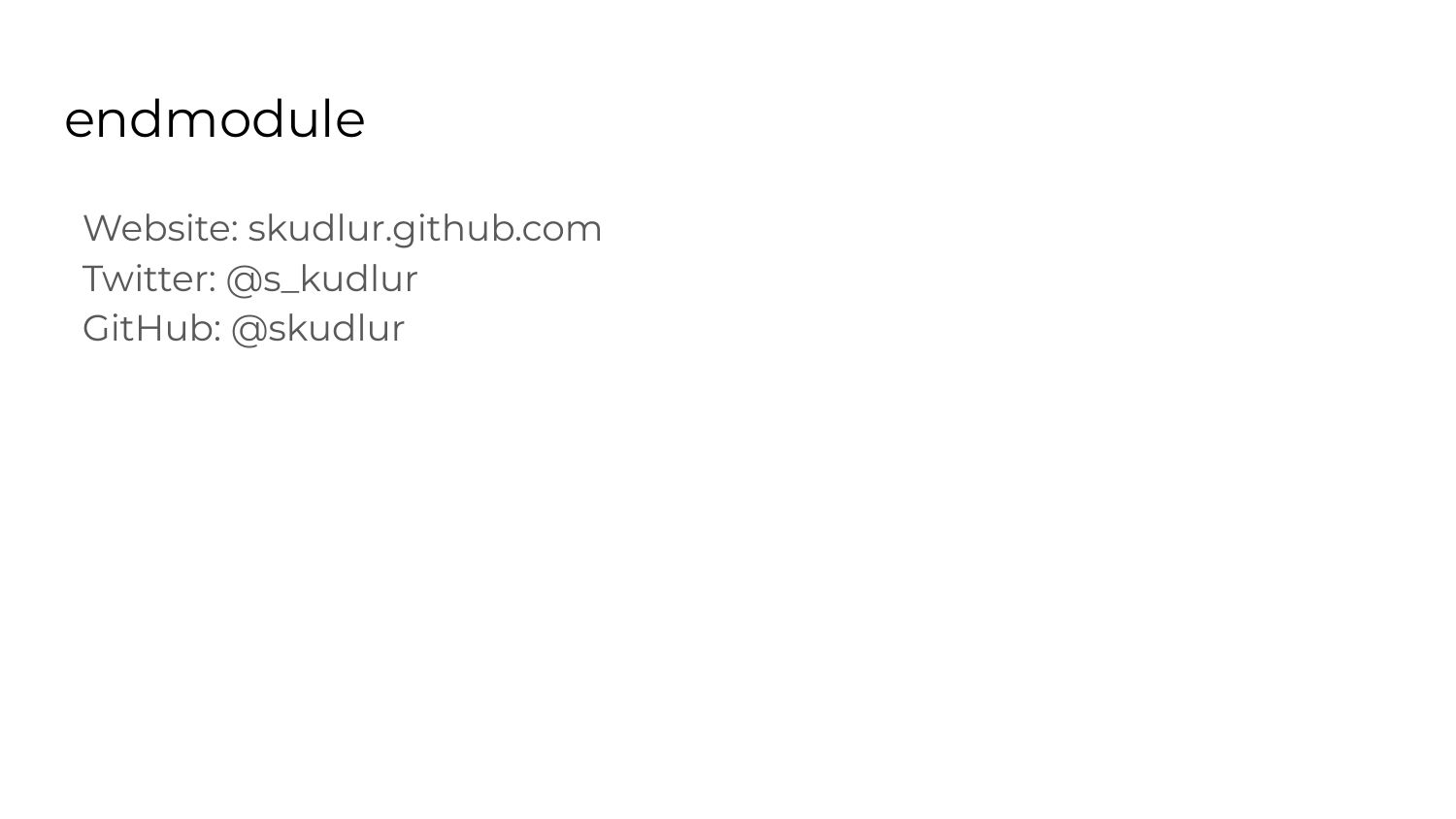

# endmodule
Website: skudlur.github.com
Twitter: @s_kudlur
GitHub: @skudlur